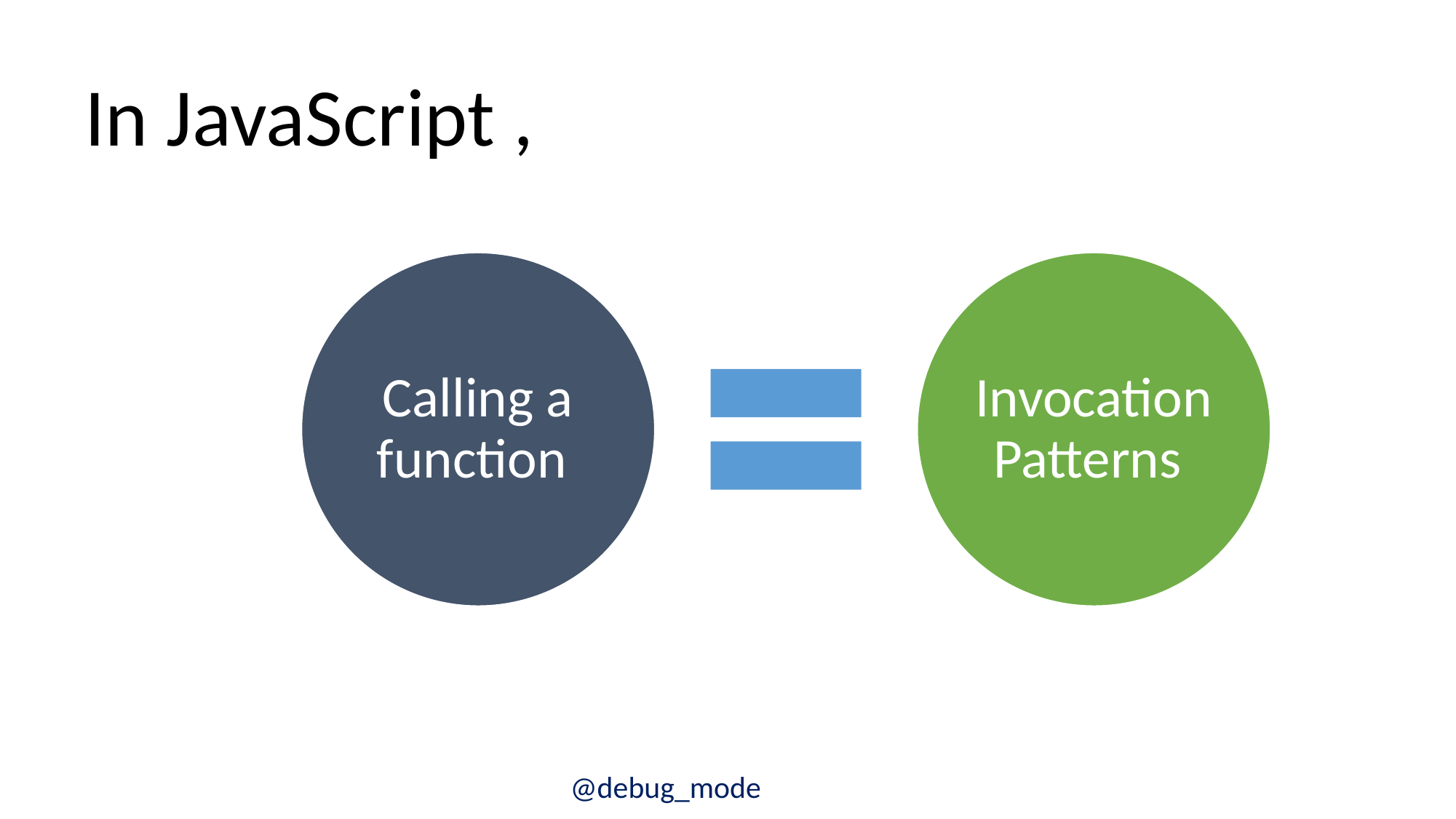

In JavaScript ,
Calling a function

Invocation Patterns
@debug_mode